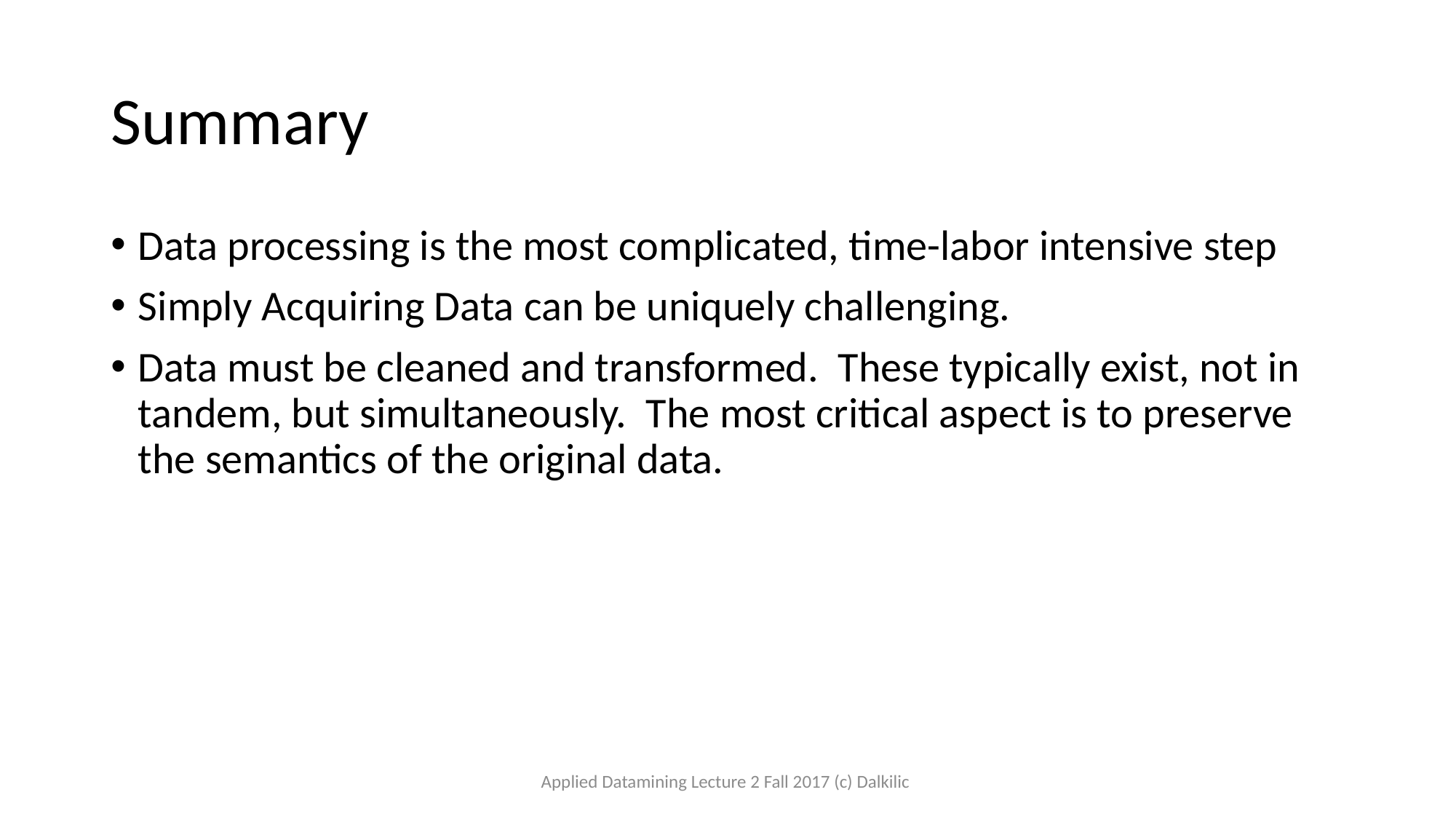

# Summary
Data processing is the most complicated, time-labor intensive step
Simply Acquiring Data can be uniquely challenging.
Data must be cleaned and transformed.  These typically exist, not in tandem, but simultaneously.  The most critical aspect is to preserve the semantics of the original data.

Applied Datamining Lecture 2 Fall 2017 (c) Dalkilic